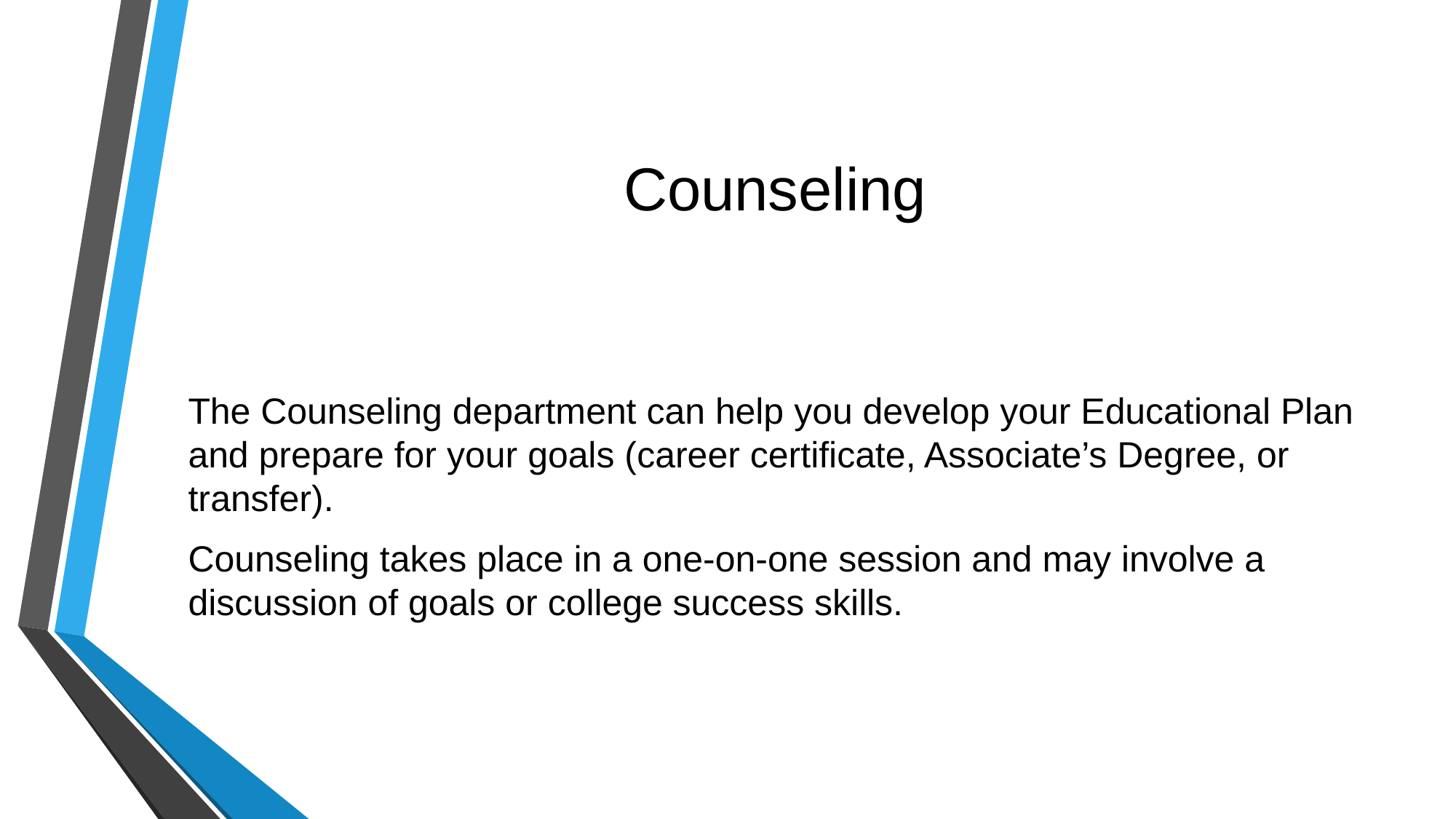

# Counseling
The Counseling department can help you develop your Educational Plan and prepare for your goals (career certificate, Associate’s Degree, or transfer).
Counseling takes place in a one-on-one session and may involve a discussion of goals or college success skills.